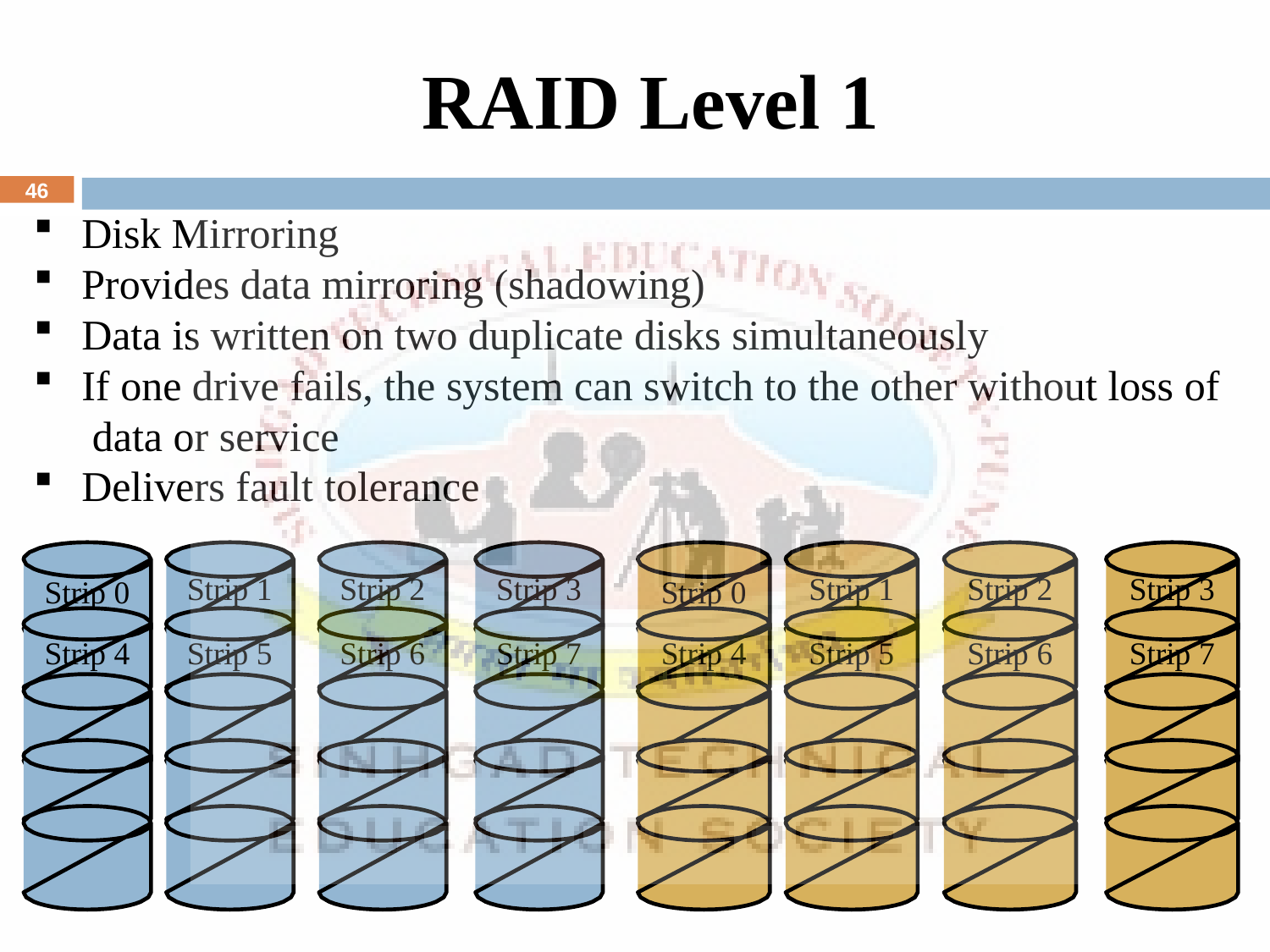

# RAID Level 1
46

Disk Mirroring
Provides data mirroring (shadowing)
Data is written on two duplicate disks simultaneously
If one drive fails, the system can switch to the other without loss of  data or service
Delivers fault tolerance

Strip 0
Strip 4
Strip 0
Strip 4
Strip 1
Strip 5
Strip 2
Strip 6
Strip 3
Strip 7
Strip 1
Strip 5
Strip 2
Strip 6
Strip 3
Strip 7